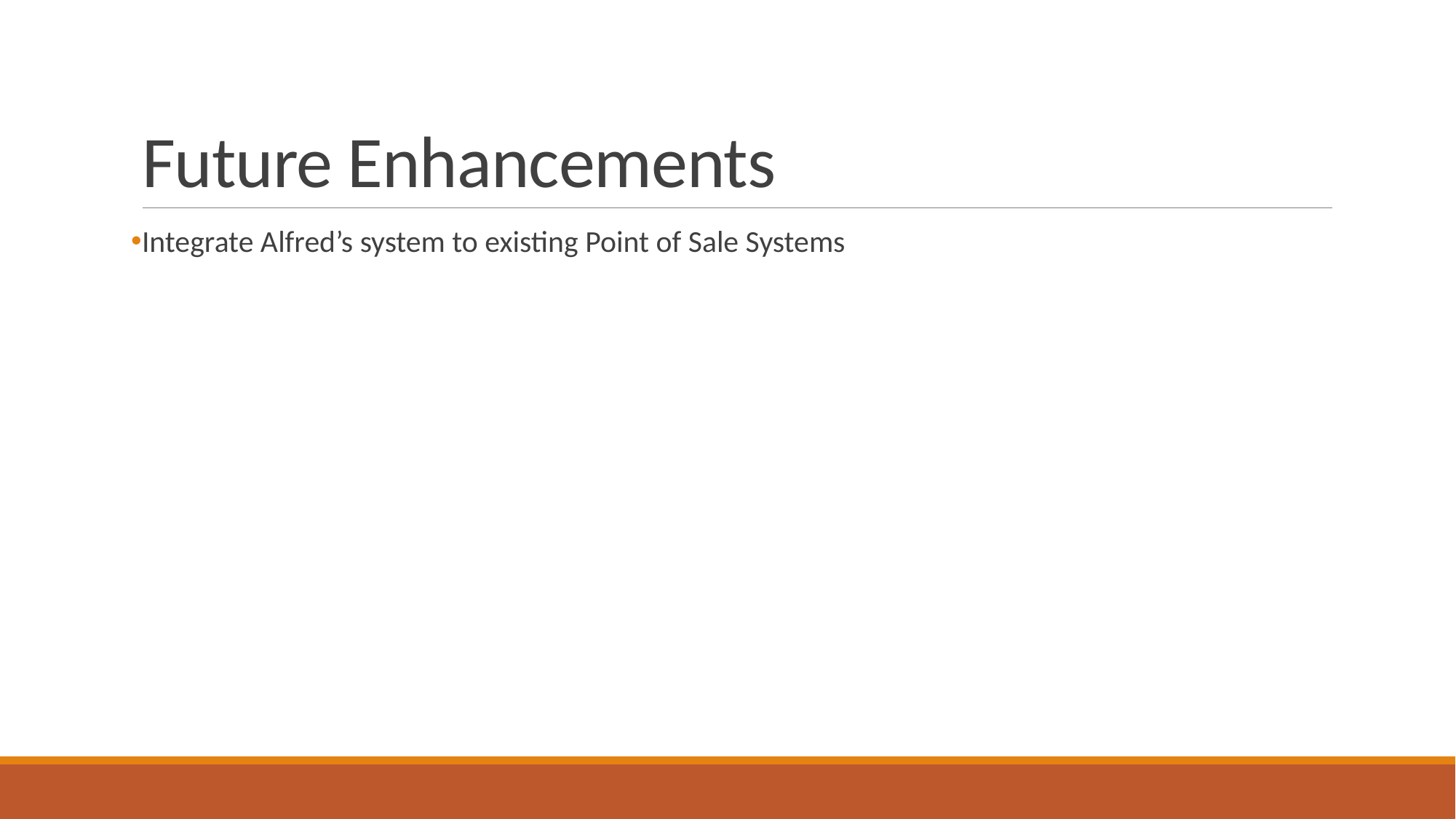

# Future Enhancements
Integrate Alfred’s system to existing Point of Sale Systems